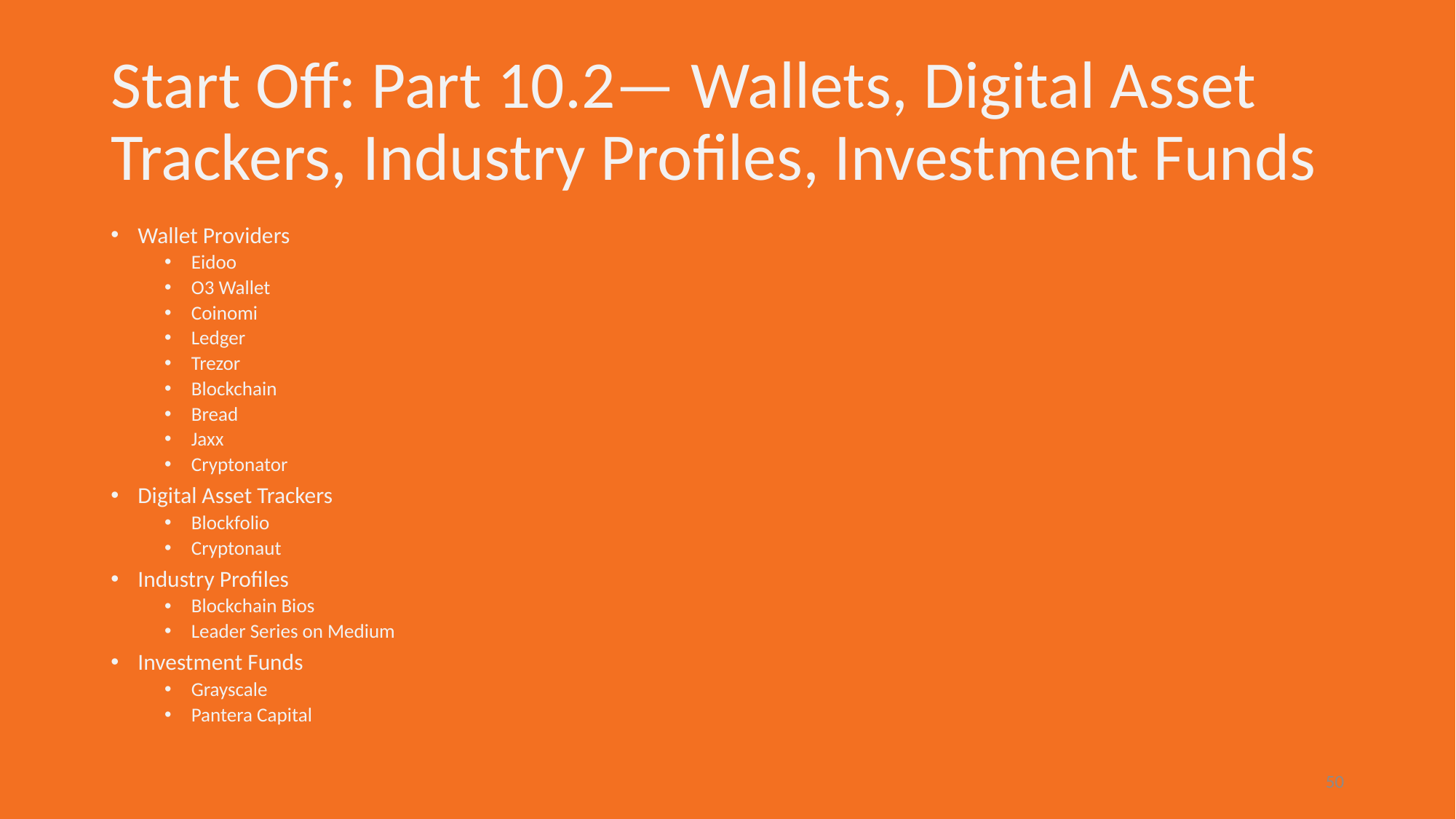

# Start Off: Part 10.2— Wallets, Digital Asset Trackers, Industry Profiles, Investment Funds
Wallet Providers
Eidoo
O3 Wallet
Coinomi
Ledger
Trezor
Blockchain
Bread
Jaxx
Cryptonator
Digital Asset Trackers
Blockfolio
Cryptonaut
Industry Profiles
Blockchain Bios
Leader Series on Medium
Investment Funds
Grayscale
Pantera Capital

50